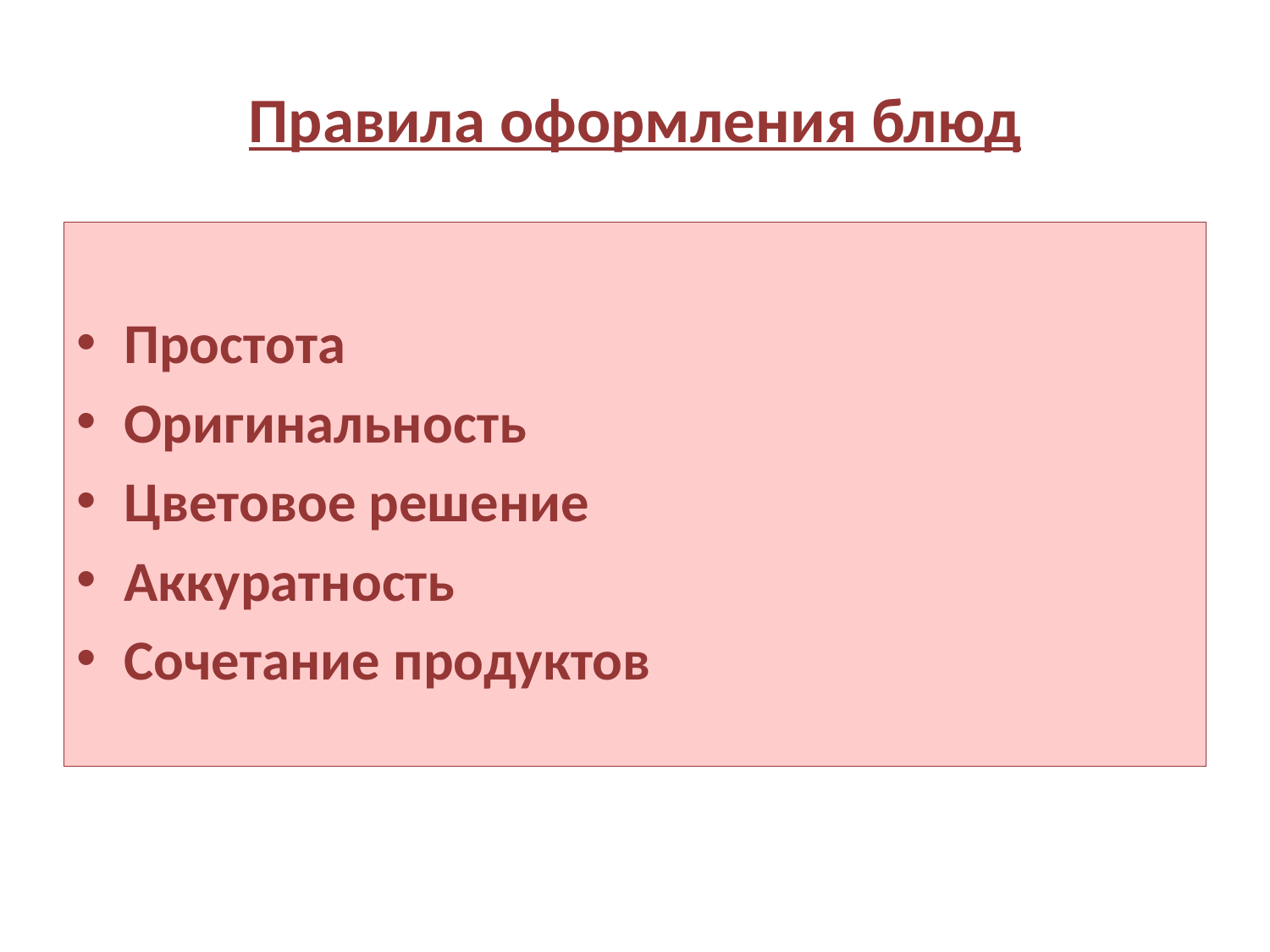

# Правила оформления блюд

Простота
Оригинальность
Цветовое решение
Аккуратность
Сочетание продуктов